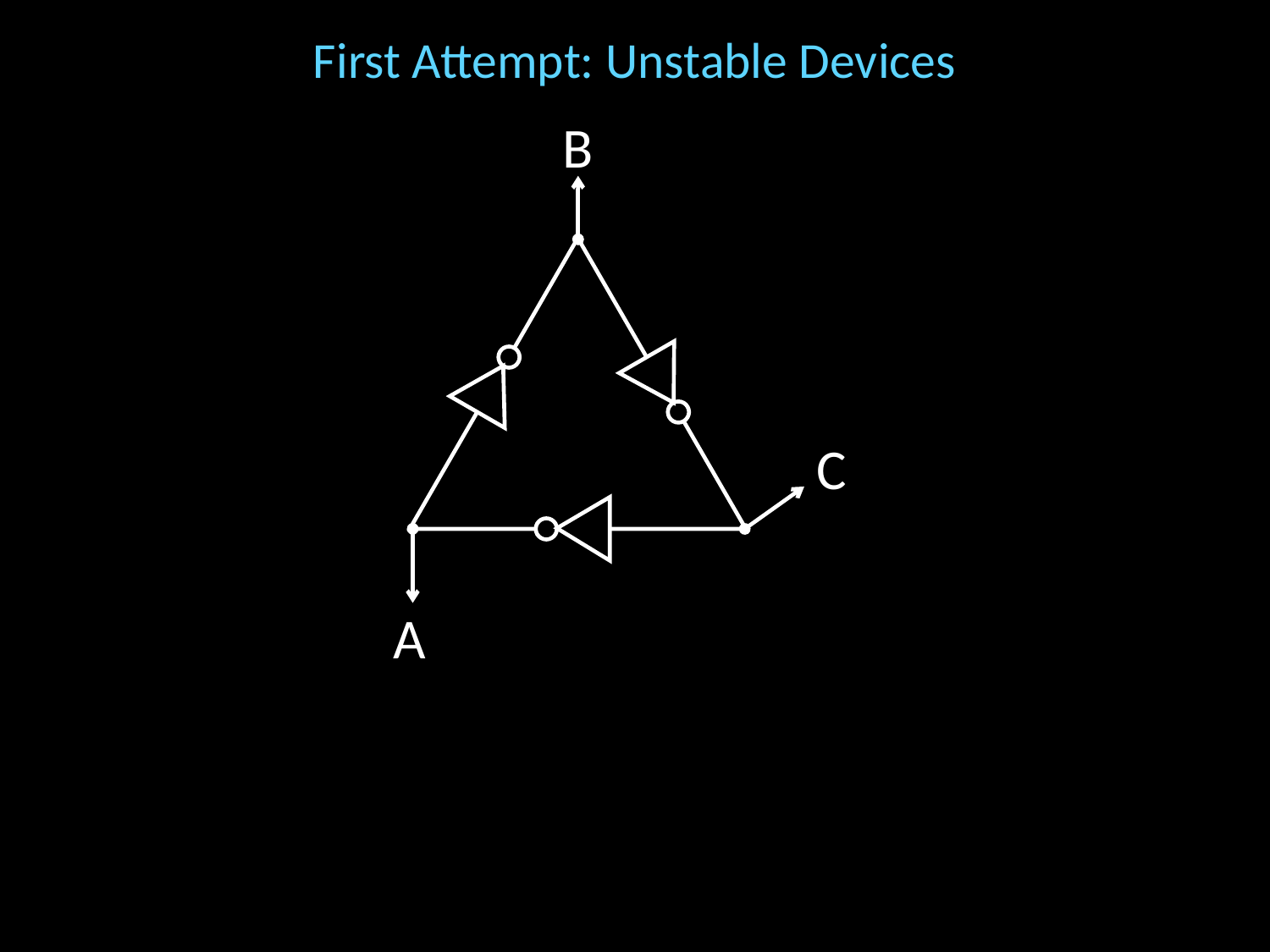

# First Attempt: Unstable Devices
B

C

A